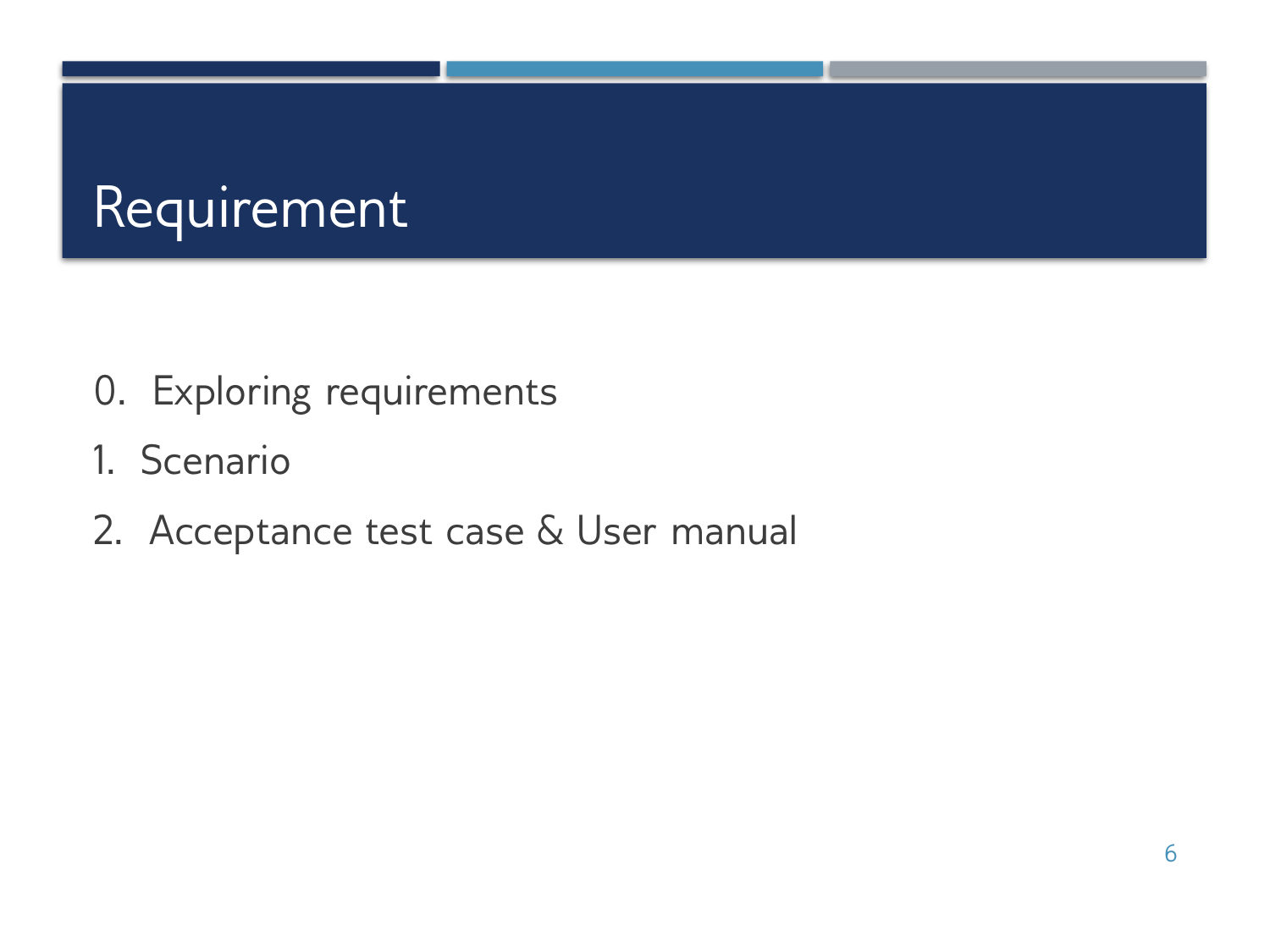

# Requirement
0.  Exploring requirements
1.  Scenario
2.  Acceptance test case & User manual
6